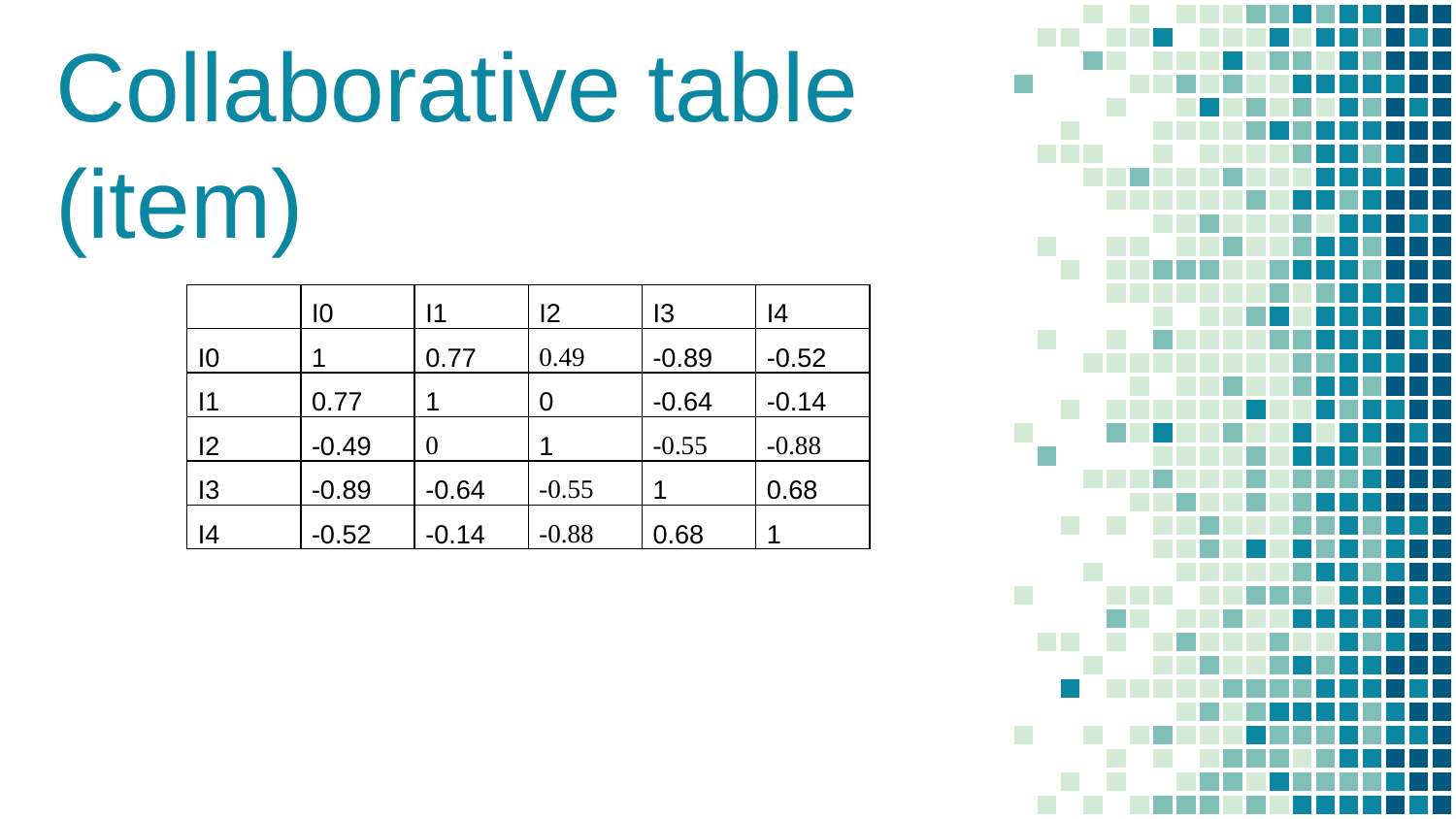

Collaborative table (item)
|  | I0 | I1 | I2 | I3 | I4 |
| --- | --- | --- | --- | --- | --- |
| I0 | 1 | 0.77 | 0.49 | -0.89 | -0.52 |
| I1 | 0.77 | 1 | 0 | -0.64 | -0.14 |
| I2 | -0.49 | 0 | 1 | -0.55 | -0.88 |
| I3 | -0.89 | -0.64 | -0.55 | 1 | 0.68 |
| I4 | -0.52 | -0.14 | -0.88 | 0.68 | 1 |